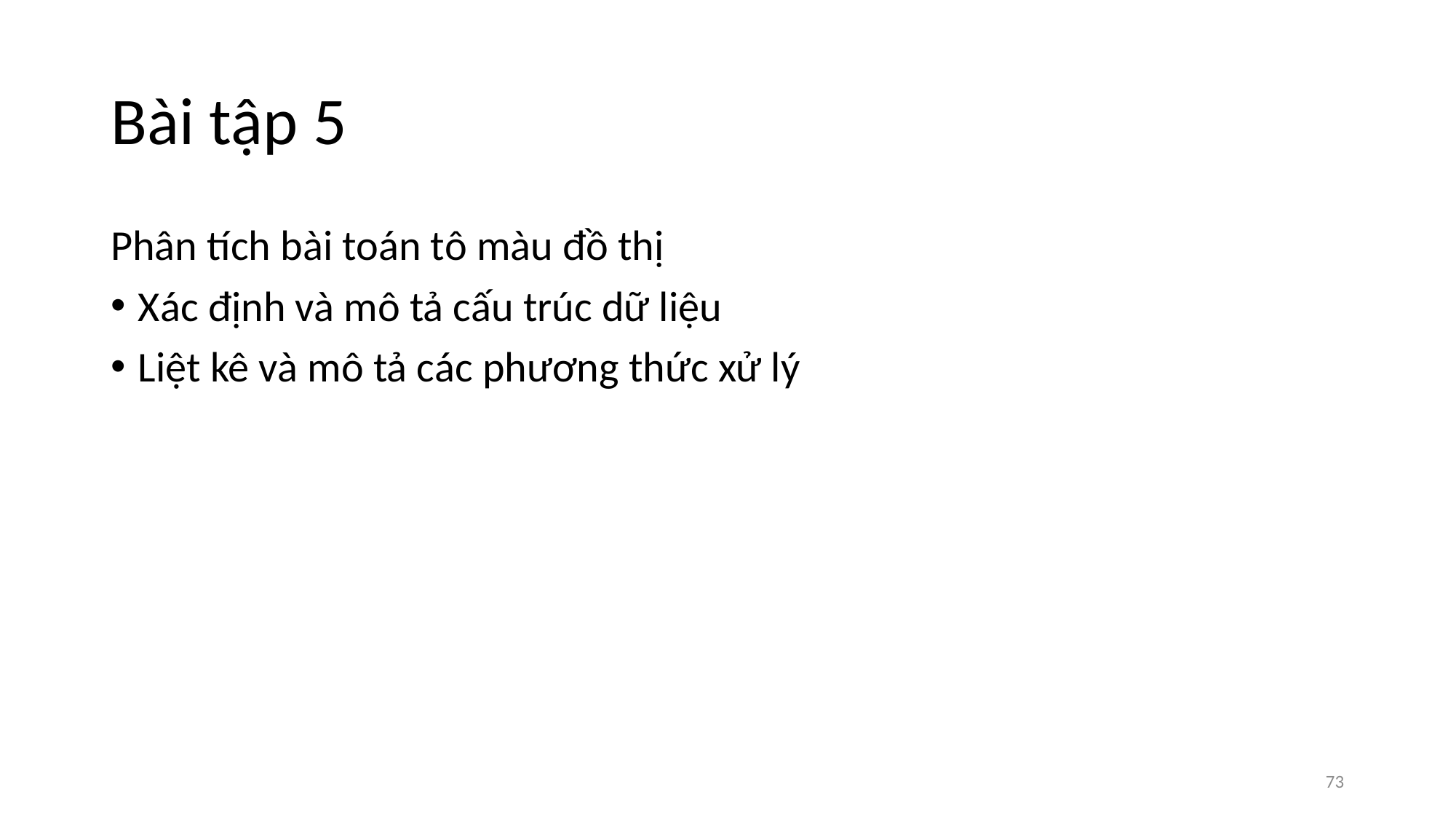

# Bài tập 5
Phân tích bài toán tô màu đồ thị
Xác định và mô tả cấu trúc dữ liệu
Liệt kê và mô tả các phương thức xử lý
73